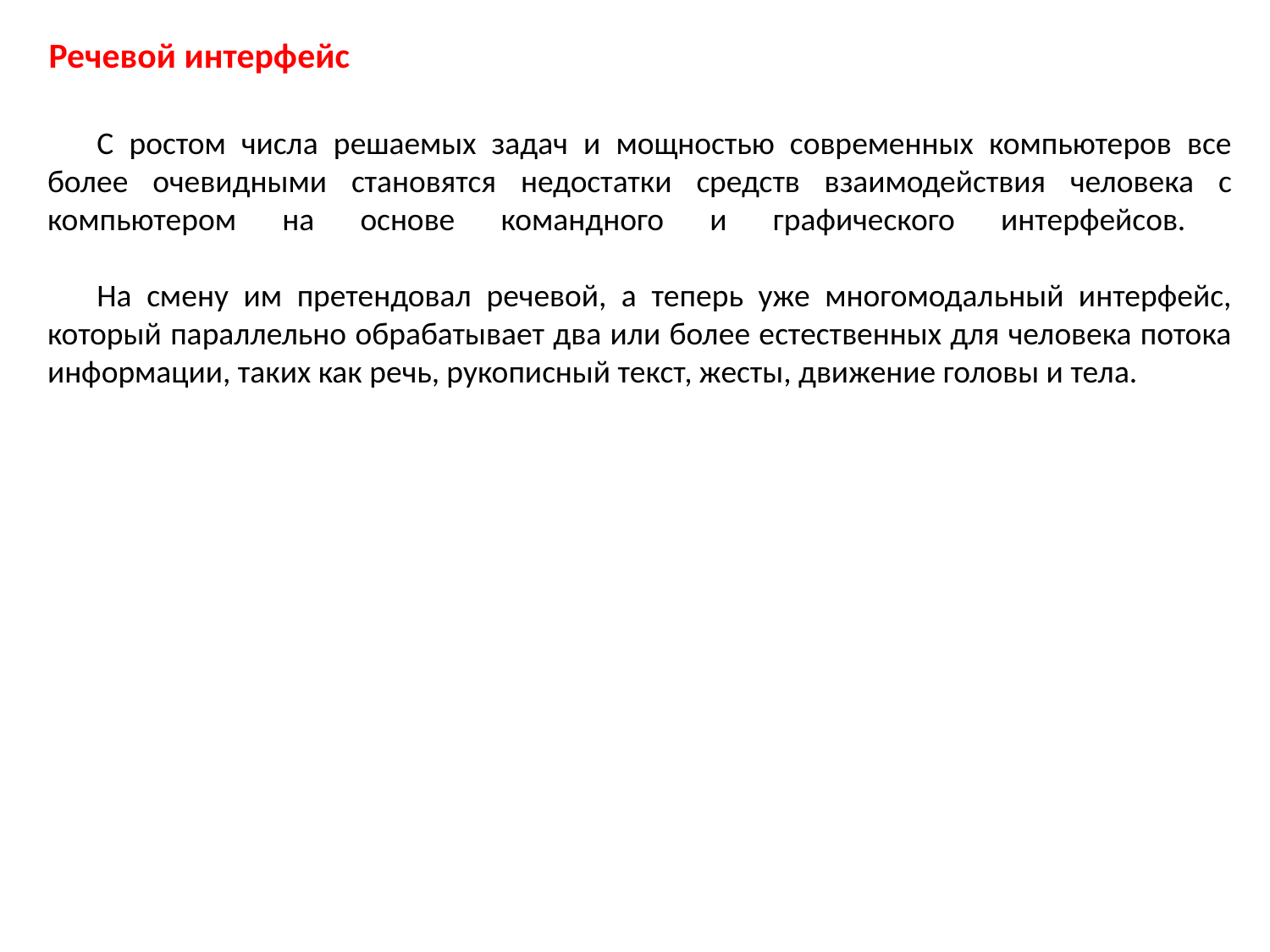

Речевой интерфейс
С ростом числа решаемых задач и мощностью современных компьютеров все более очевидными становятся недостатки средств взаимодействия человека с компьютером на основе командного и графического интерфейсов.
На смену им претендовал речевой, а теперь уже многомодальный интерфейс, который параллельно обрабатывает два или более естественных для человека потока информации, таких как речь, рукописный текст, жесты, движение головы и тела.